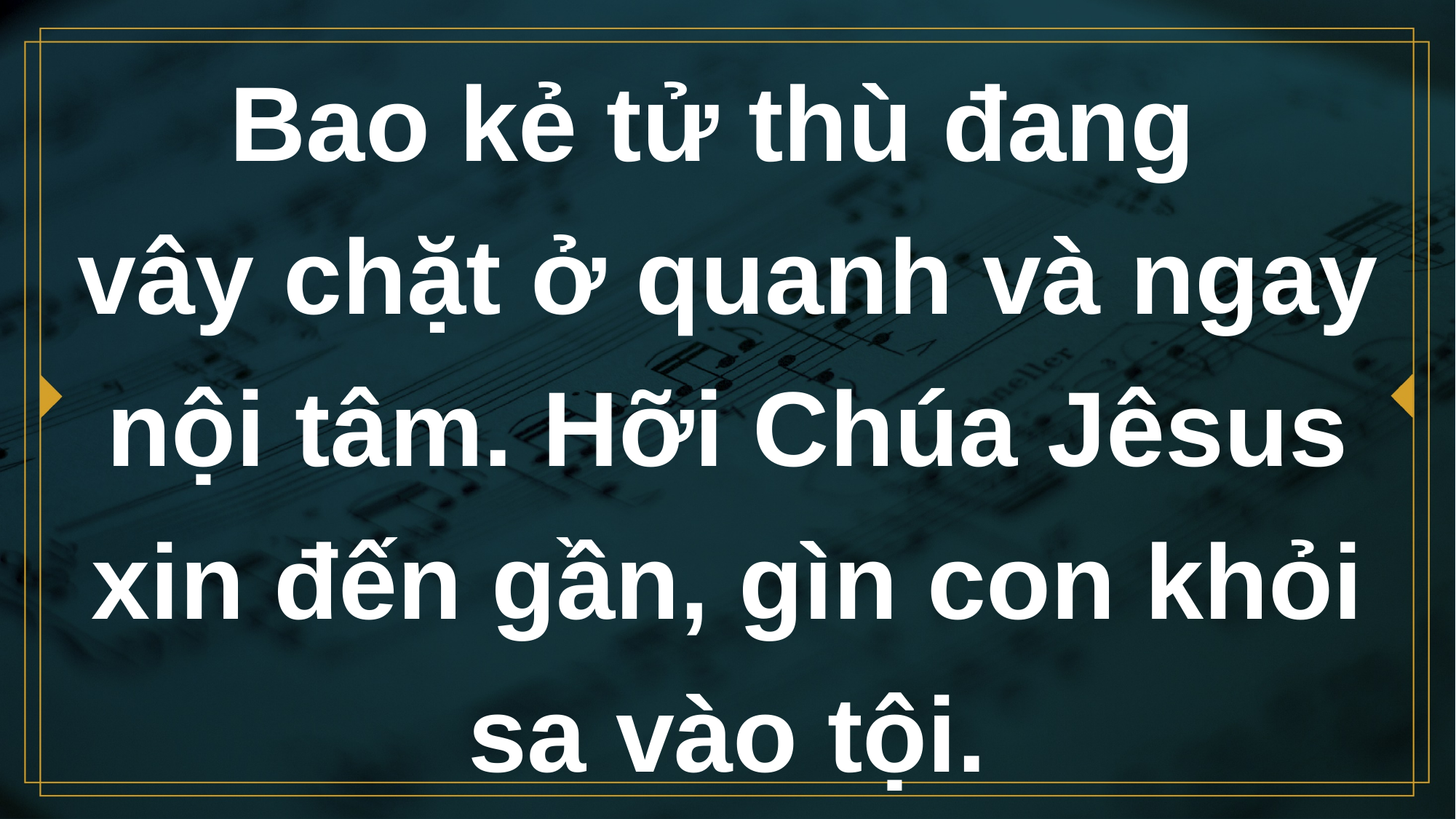

# Bao kẻ tử thù đang vây chặt ở quanh và ngay nội tâm. Hỡi Chúa Jêsus xin đến gần, gìn con khỏi sa vào tội.